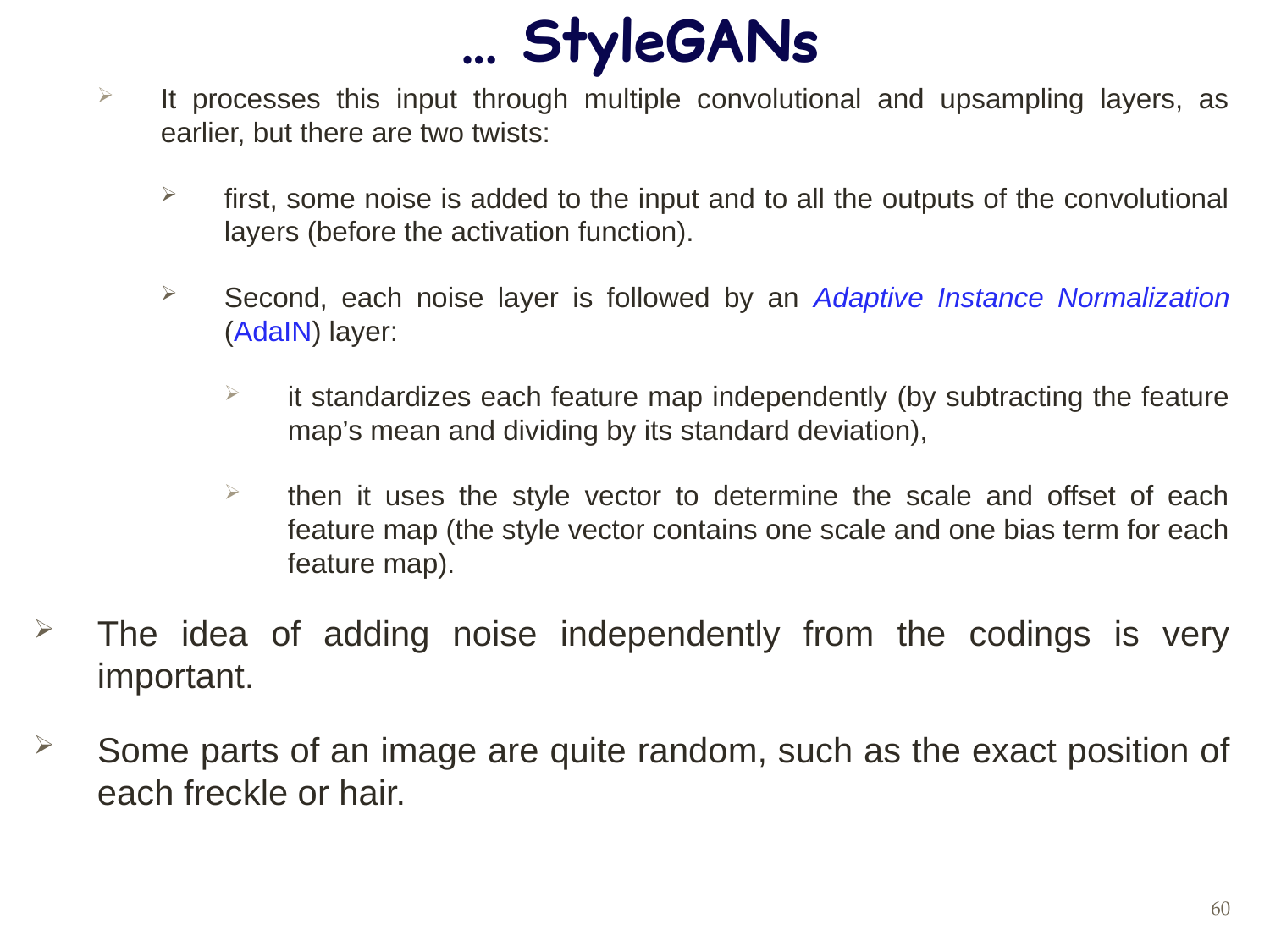

# … StyleGANs
It processes this input through multiple convolutional and upsampling layers, as earlier, but there are two twists:
first, some noise is added to the input and to all the outputs of the convolutional layers (before the activation function).
Second, each noise layer is followed by an Adaptive Instance Normalization (AdaIN) layer:
it standardizes each feature map independently (by subtracting the feature map’s mean and dividing by its standard deviation),
then it uses the style vector to determine the scale and offset of each feature map (the style vector contains one scale and one bias term for each feature map).
The idea of adding noise independently from the codings is very important.
Some parts of an image are quite random, such as the exact position of each freckle or hair.

60